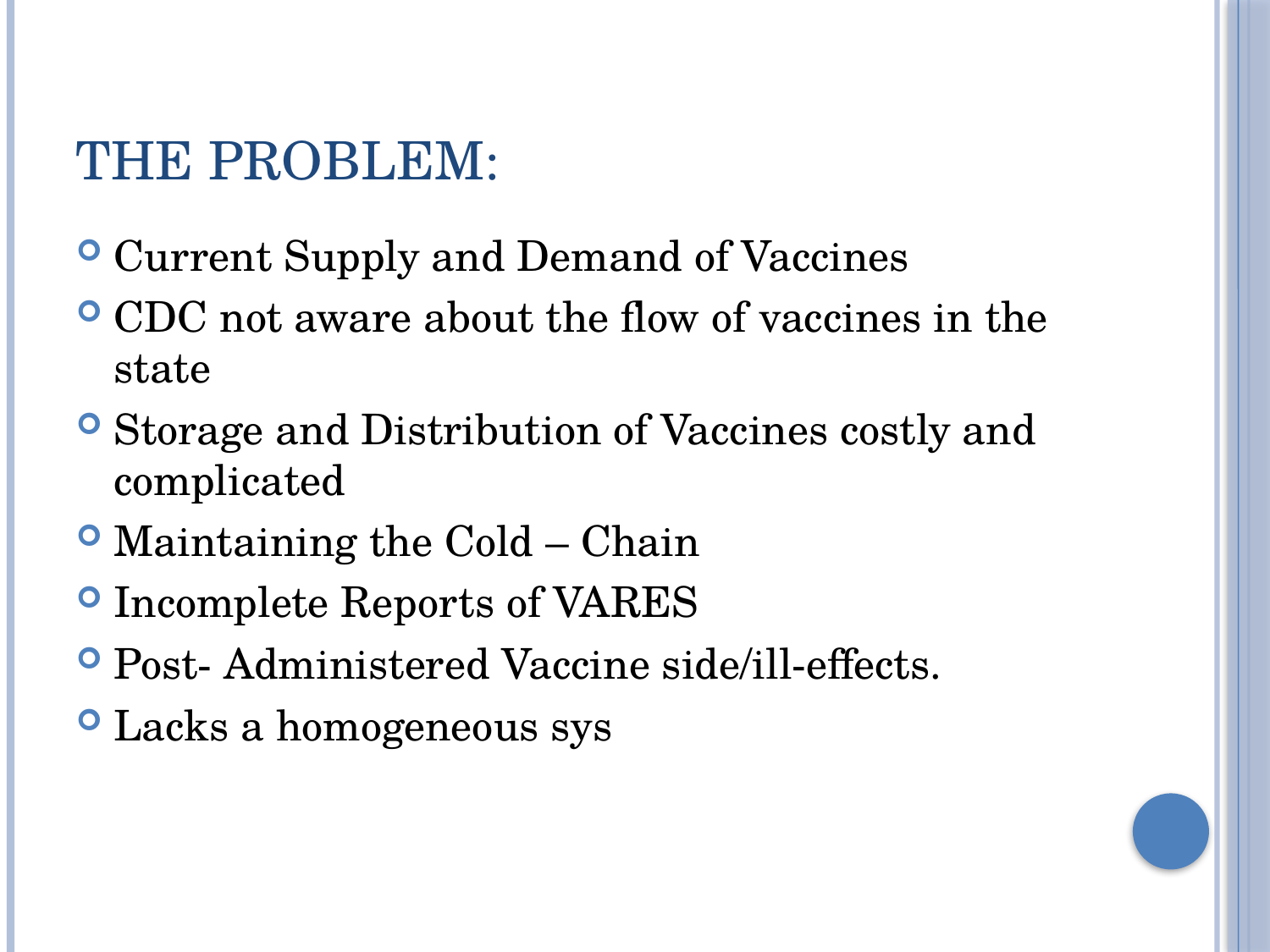

# The problem:
Current Supply and Demand of Vaccines
CDC not aware about the flow of vaccines in the state
Storage and Distribution of Vaccines costly and complicated
Maintaining the Cold – Chain
Incomplete Reports of VARES
Post- Administered Vaccine side/ill-effects.
Lacks a homogeneous sys